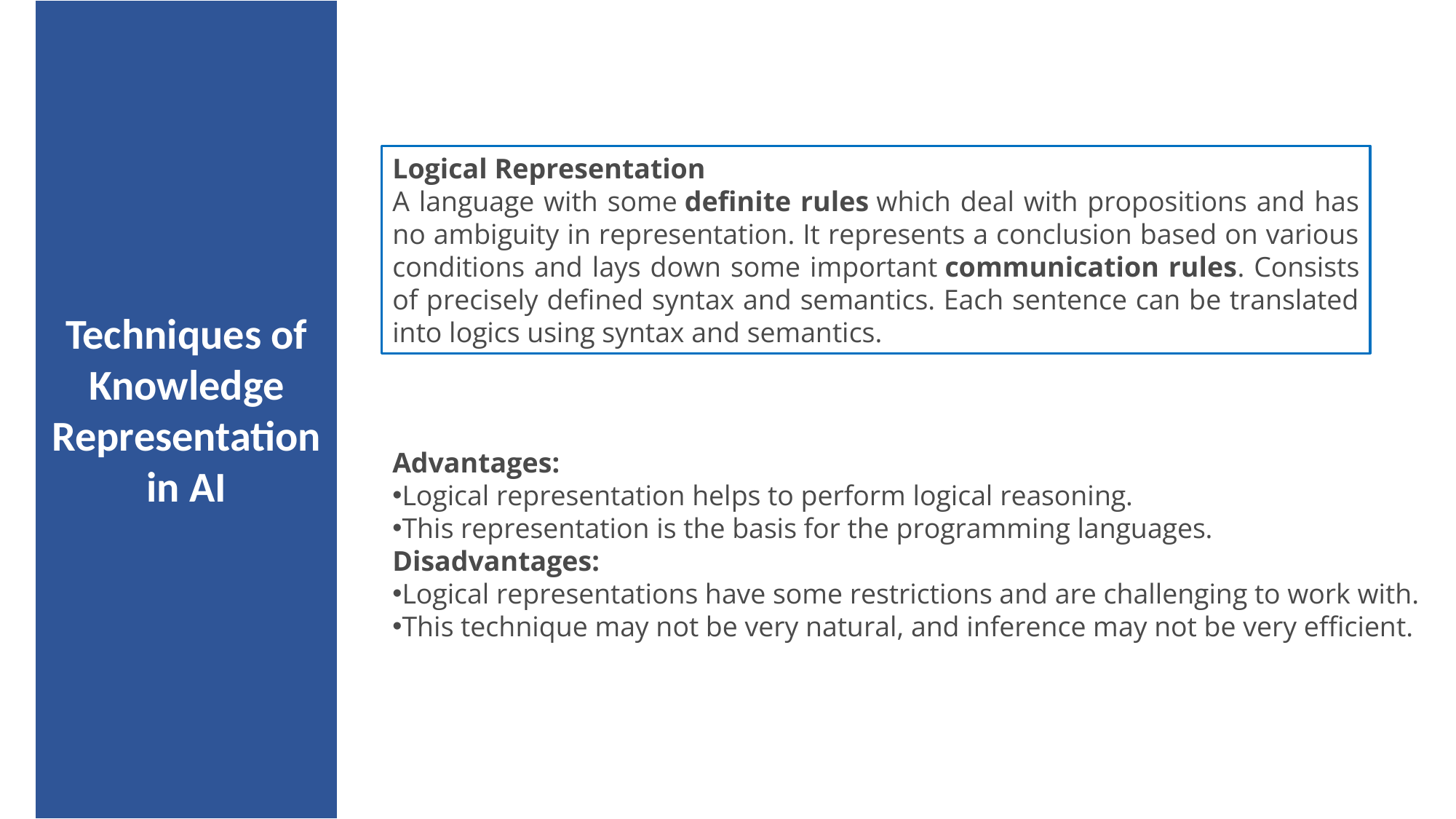

Logical Representation
A language with some definite rules which deal with propositions and has no ambiguity in representation. It represents a conclusion based on various conditions and lays down some important communication rules. Consists of precisely defined syntax and semantics. Each sentence can be translated into logics using syntax and semantics.
Techniques of Knowledge Representation in AI
Advantages:
Logical representation helps to perform logical reasoning.
This representation is the basis for the programming languages.
Disadvantages:
Logical representations have some restrictions and are challenging to work with.
This technique may not be very natural, and inference may not be very efficient.